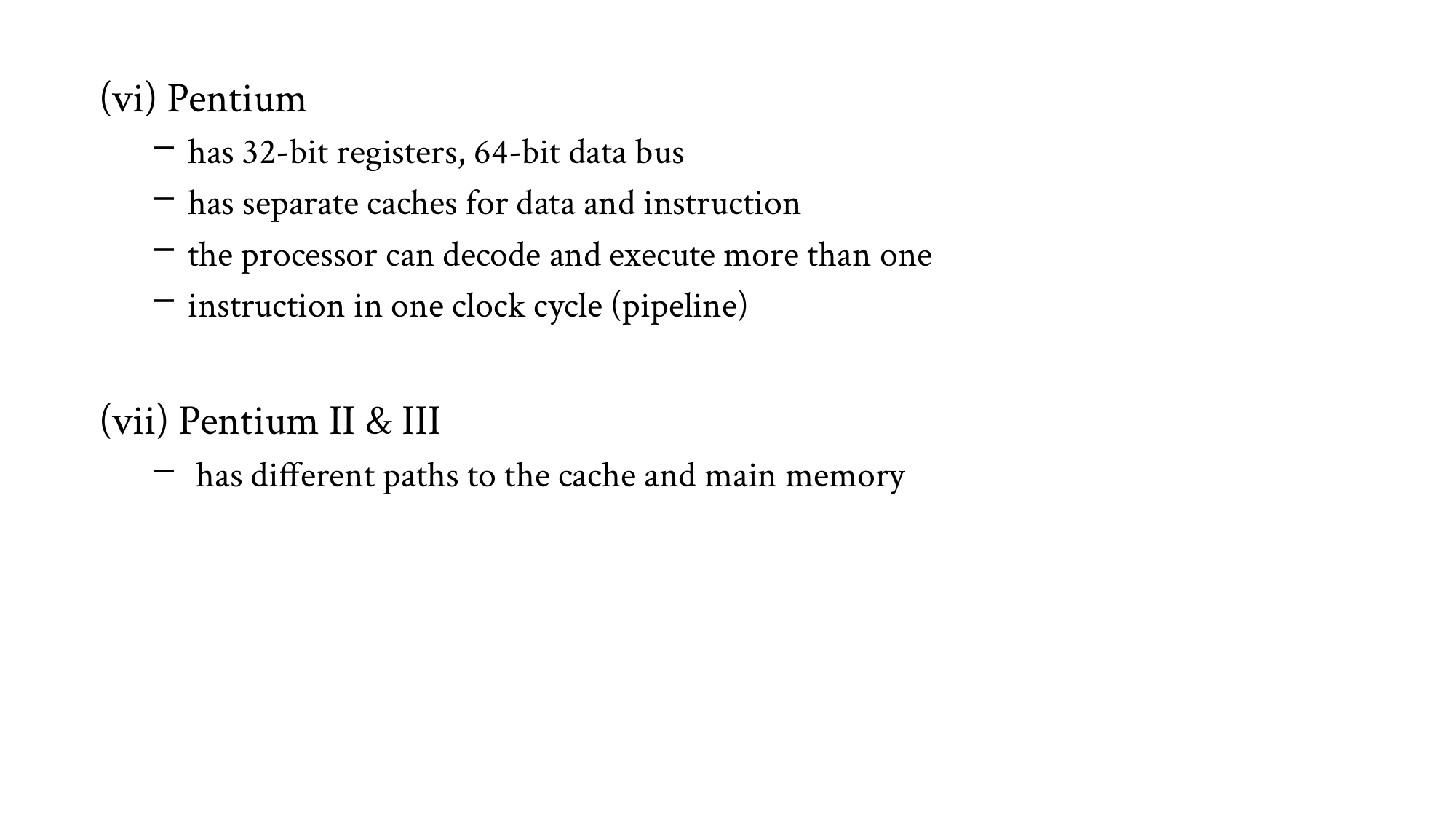

(vi) Pentium
has 32-bit registers, 64-bit data bus
has separate caches for data and instruction
the processor can decode and execute more than one
instruction in one clock cycle (pipeline)

(vii) Pentium II & III
 has different paths to the cache and main memory